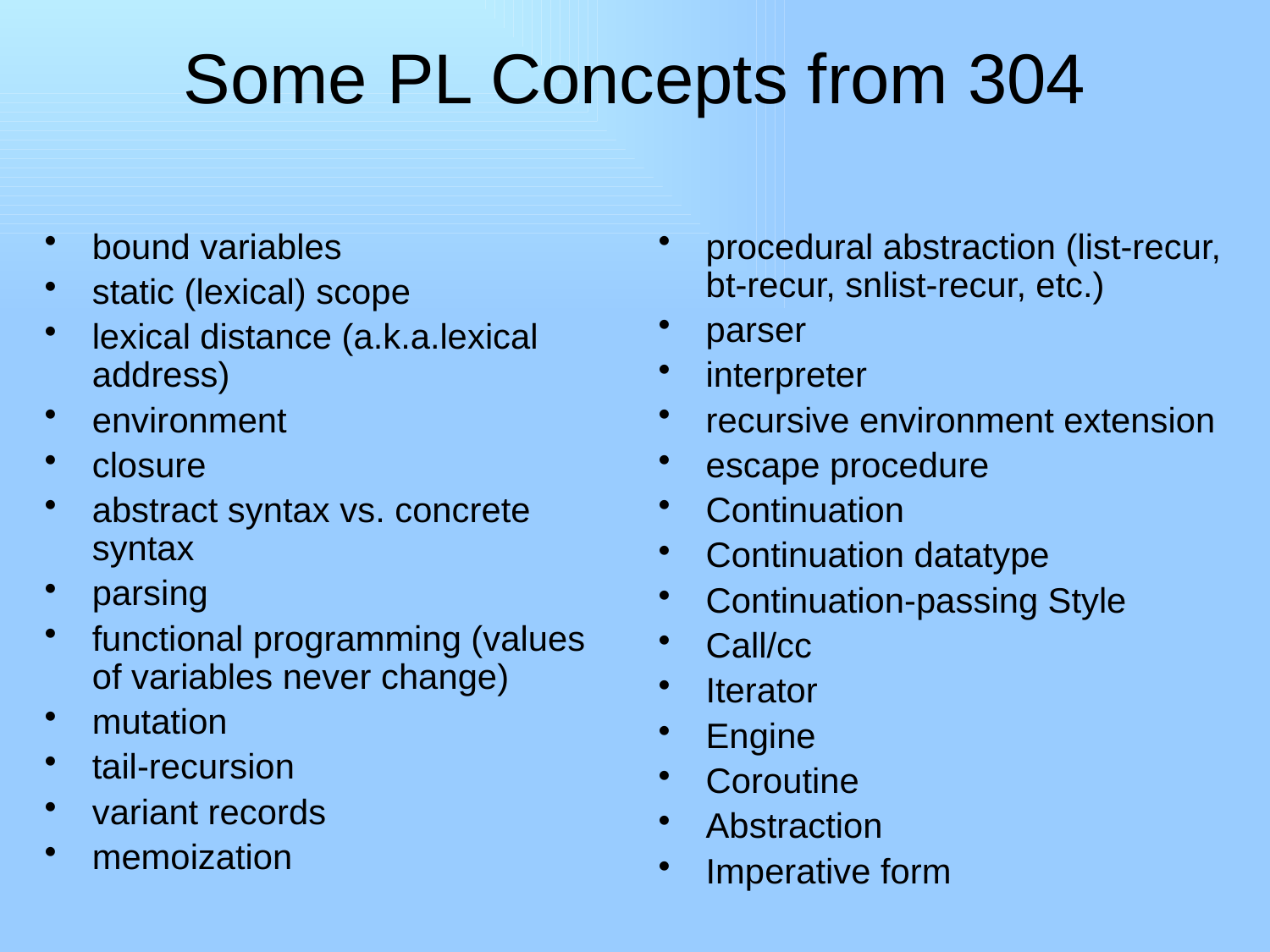

# Some PL Concepts from 304
bound variables
static (lexical) scope
lexical distance (a.k.a.lexical address)
environment
closure
abstract syntax vs. concrete syntax
parsing
functional programming (values of variables never change)
mutation
tail‑recursion
variant records
memoization

procedural abstraction (list-recur, bt-recur, snlist-recur, etc.)
parser
interpreter
recursive environment extension
escape procedure
Continuation
Continuation datatype
Continuation-passing Style
Call/cc
Iterator
Engine
Coroutine
Abstraction
Imperative form